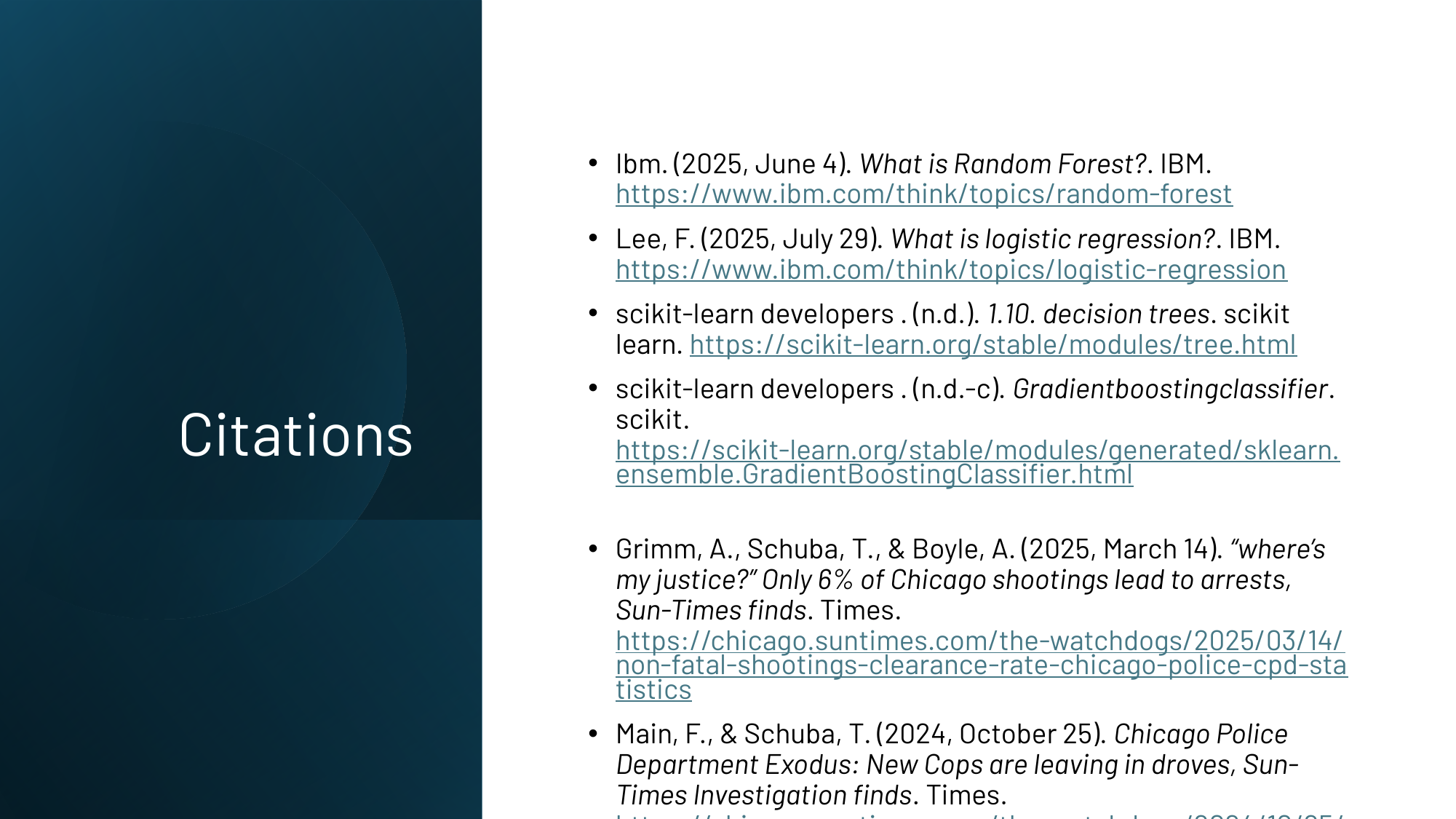

# Citations

Ibm. (2025, June 4). What is Random Forest?. IBM. https://www.ibm.com/think/topics/random-forest
Lee, F. (2025, July 29). What is logistic regression?. IBM. https://www.ibm.com/think/topics/logistic-regression
scikit-learn developers . (n.d.). 1.10. decision trees. scikit learn. https://scikit-learn.org/stable/modules/tree.html
scikit-learn developers . (n.d.-c). Gradientboostingclassifier. scikit. https://scikit-learn.org/stable/modules/generated/sklearn.ensemble.GradientBoostingClassifier.html
Grimm, A., Schuba, T., & Boyle, A. (2025, March 14). “where’s my justice?” Only 6% of Chicago shootings lead to arrests, Sun-Times finds. Times. https://chicago.suntimes.com/the-watchdogs/2025/03/14/non-fatal-shootings-clearance-rate-chicago-police-cpd-statistics
Main, F., & Schuba, T. (2024, October 25). Chicago Police Department Exodus: New Cops are leaving in droves, Sun-Times Investigation finds. Times. https://chicago.suntimes.com/the-watchdogs/2024/10/25/chicago-police-department-exodus-suburbs-recruiting